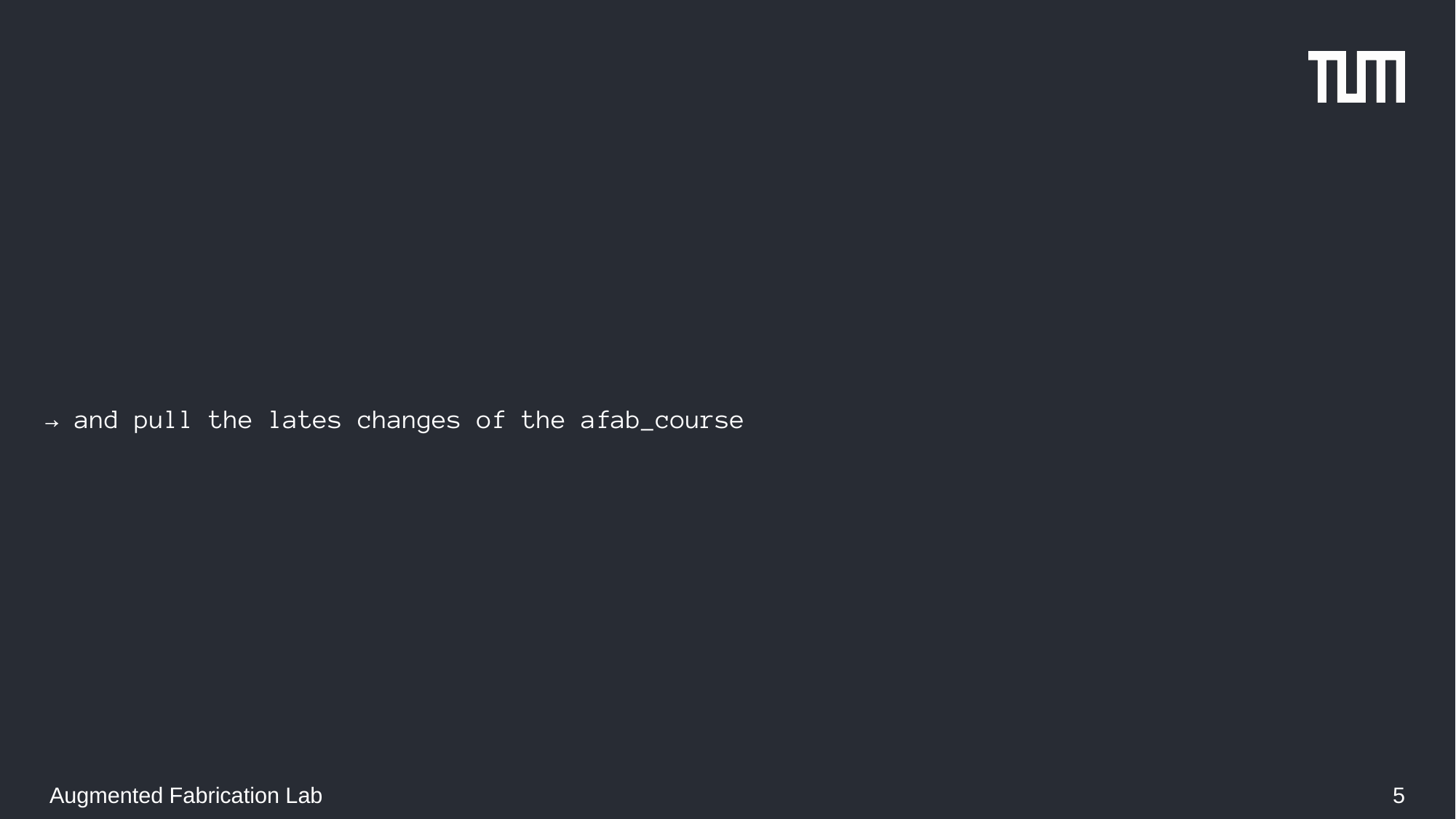

→ and pull the lates changes of the afab_course
Augmented Fabrication Lab
5